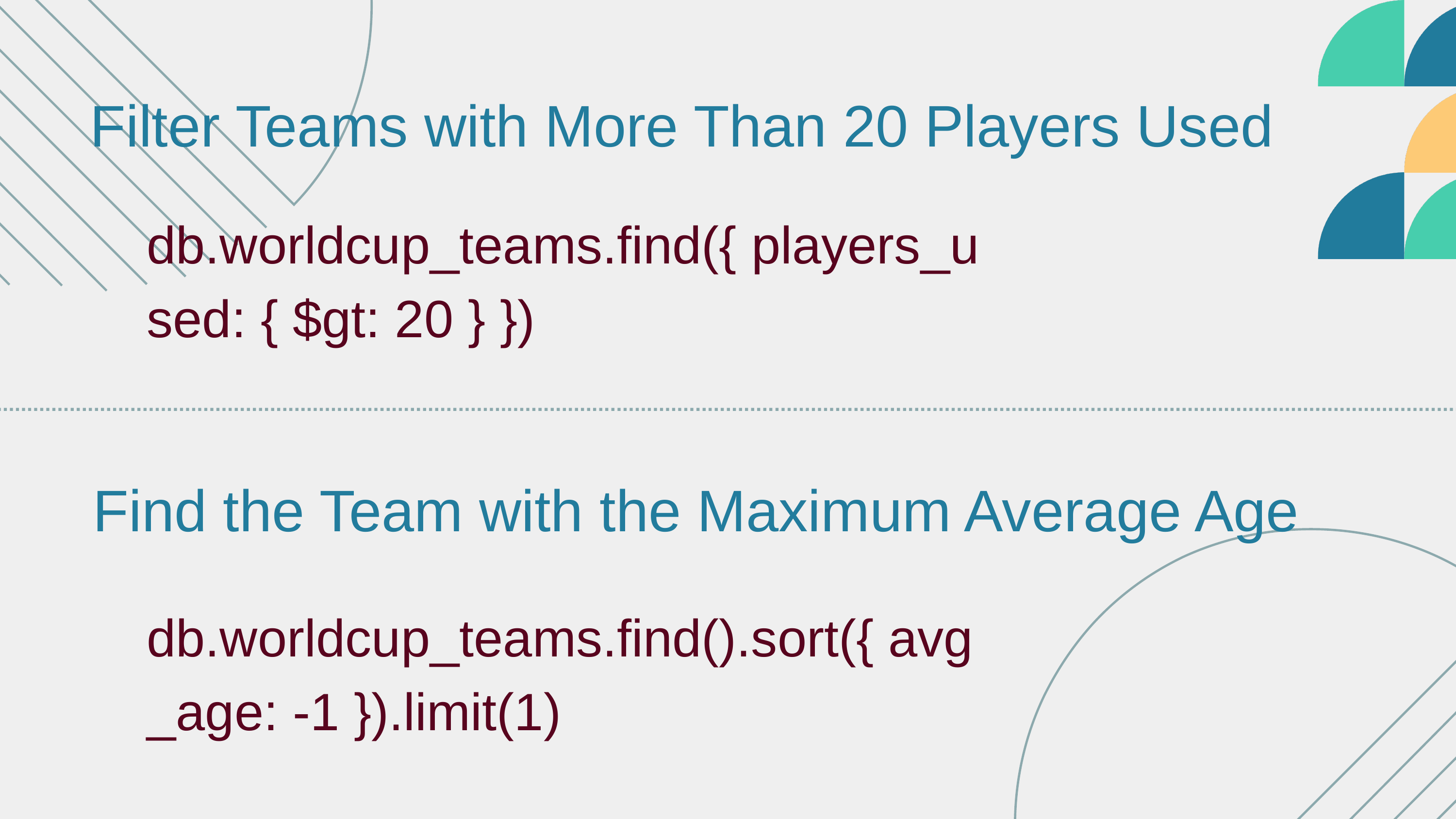

Filter Teams with More Than 20 Players Used

db.worldcup_teams.find({ players_used: { $gt: 20 } })

Find the Team with the Maximum Average Age

db.worldcup_teams.find().sort({ avg_age: -1 }).limit(1)